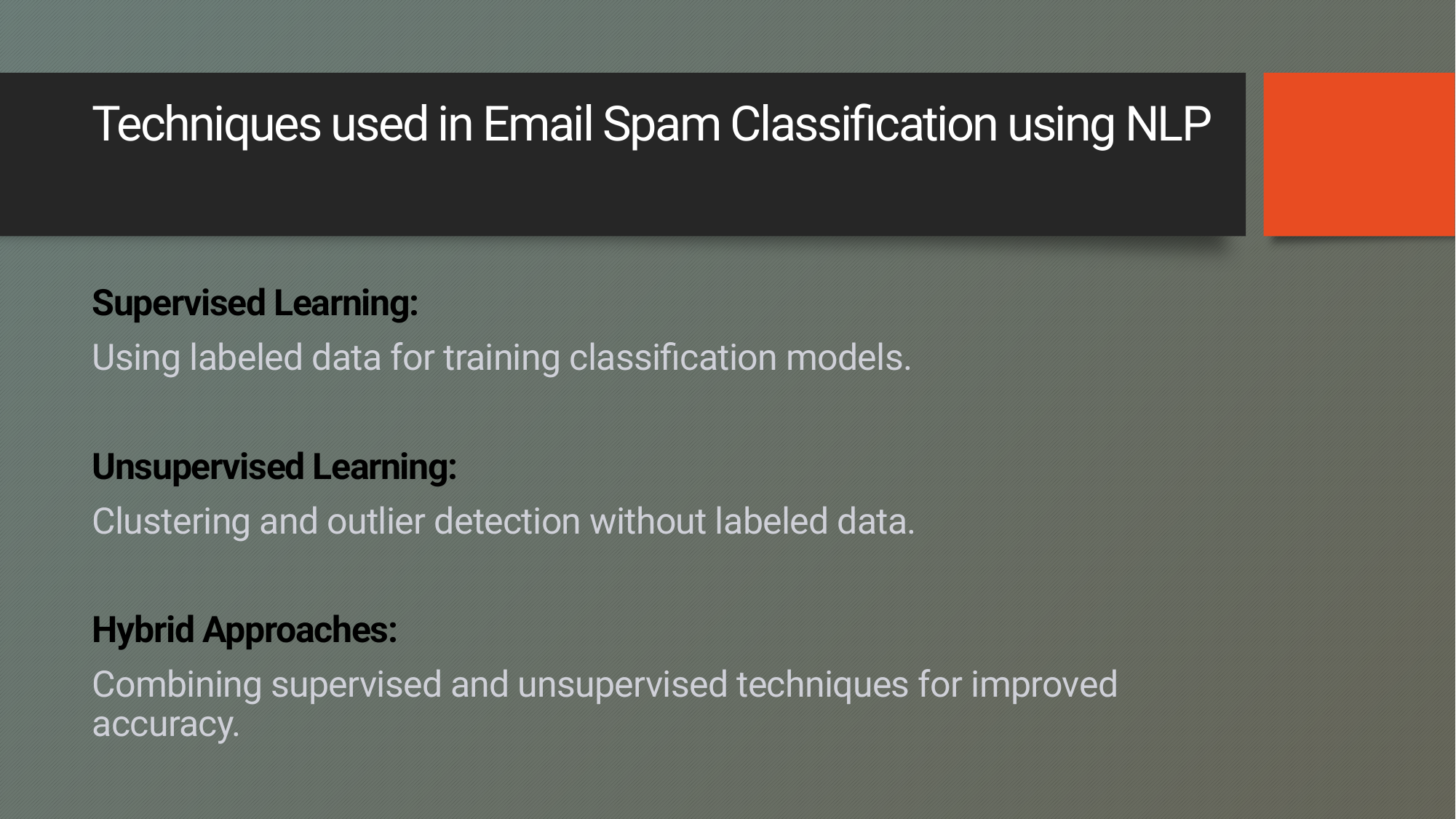

# Techniques used in Email Spam Classification using NLP
Supervised Learning:
Using labeled data for training classification models.

Unsupervised Learning:
Clustering and outlier detection without labeled data.

Hybrid Approaches:
Combining supervised and unsupervised techniques for improved accuracy.